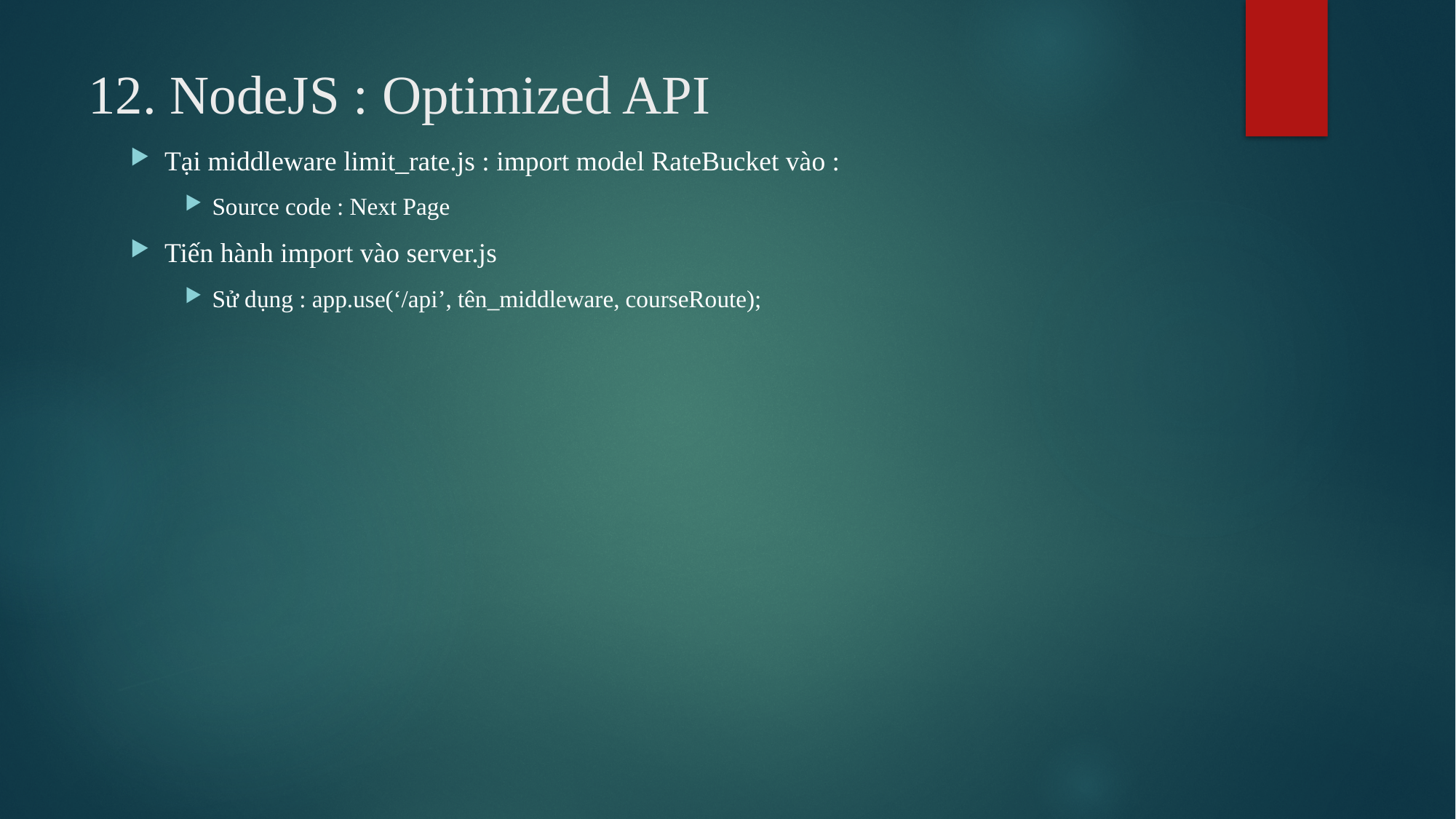

# 12. NodeJS : Optimized API
Tại middleware limit_rate.js : import model RateBucket vào :
Source code : Next Page
Tiến hành import vào server.js
Sử dụng : app.use(‘/api’, tên_middleware, courseRoute);